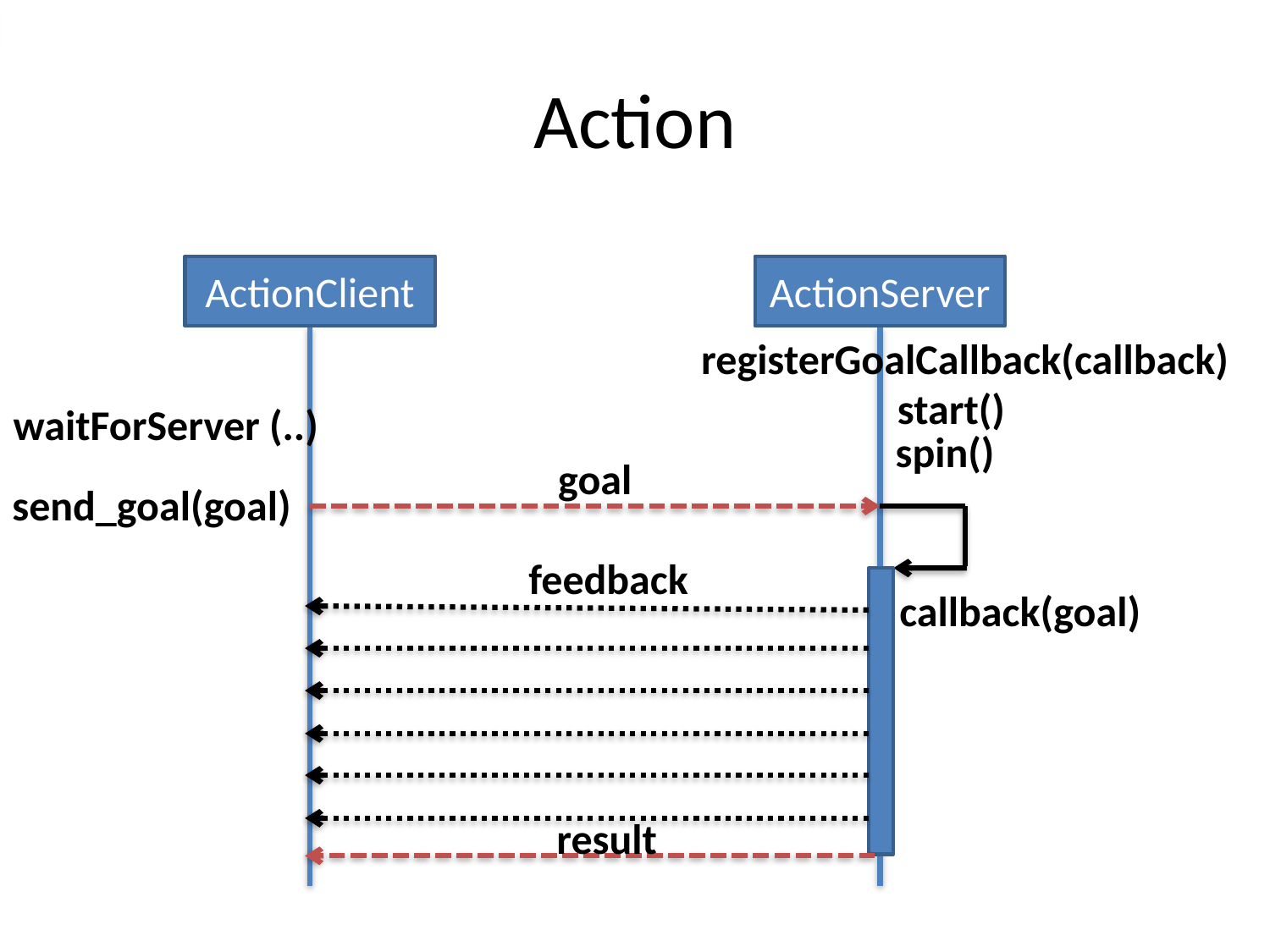

# Action
ActionClient
ActionServer
registerGoalCallback(callback)
start()
waitForServer (..)
spin()
goal
send_goal(goal)
feedback

callback(goal)
result